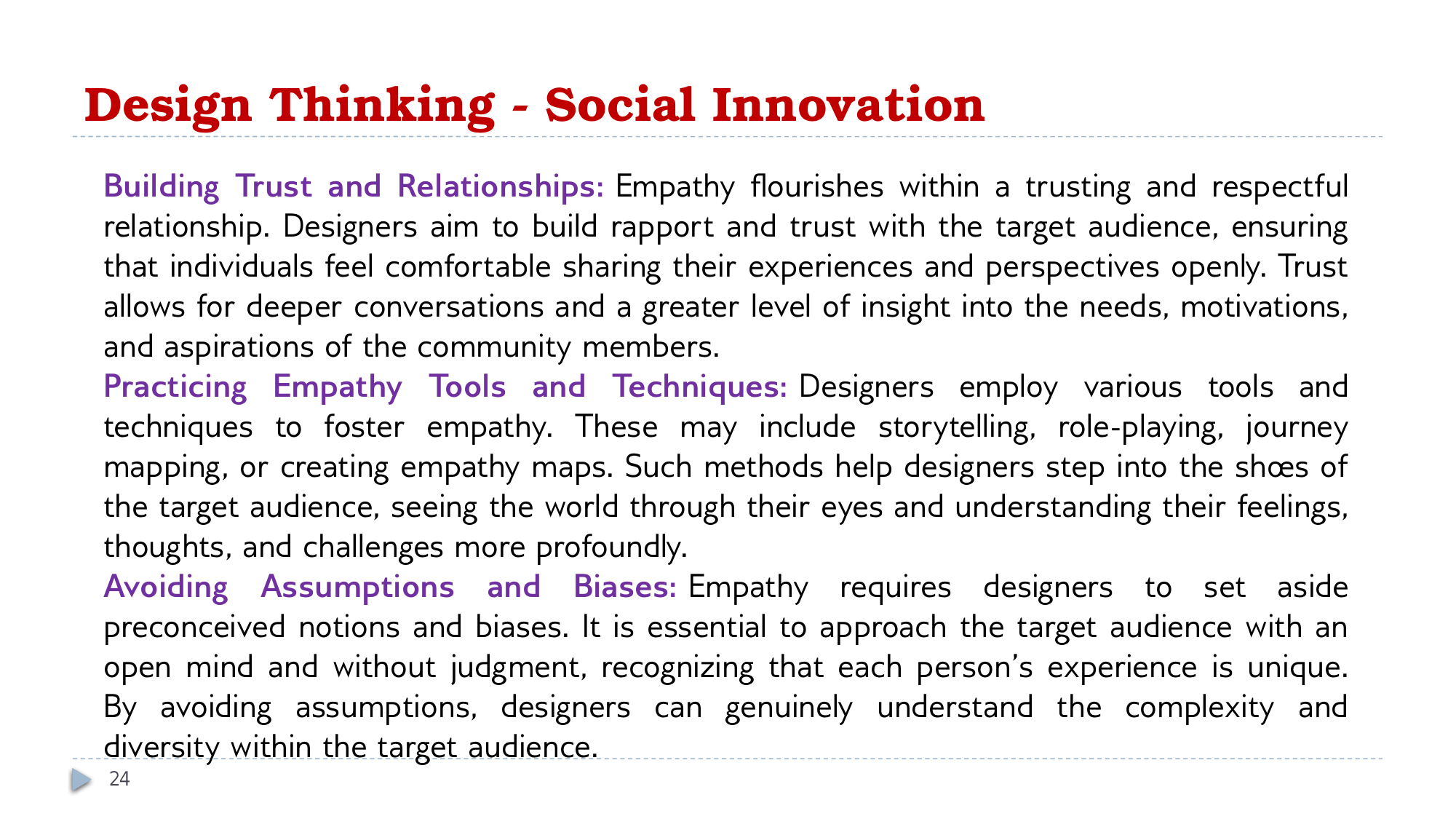

# Design Thinking - Social Innovation
Building Trust and Relationships: Empathy flourishes within a trusting and respectful relationship. Designers aim to build rapport and trust with the target audience, ensuring that individuals feel comfortable sharing their experiences and perspectives openly. Trust allows for deeper conversations and a greater level of insight into the needs, motivations, and aspirations of the community members.
Practicing Empathy Tools and Techniques: Designers employ various tools and techniques to foster empathy. These may include storytelling, role-playing, journey mapping, or creating empathy maps. Such methods help designers step into the shoes of the target audience, seeing the world through their eyes and understanding their feelings, thoughts, and challenges more profoundly.
Avoiding Assumptions and Biases: Empathy requires designers to set aside preconceived notions and biases. It is essential to approach the target audience with an open mind and without judgment, recognizing that each person’s experience is unique. By avoiding assumptions, designers can genuinely understand the complexity and diversity within the target audience.
24